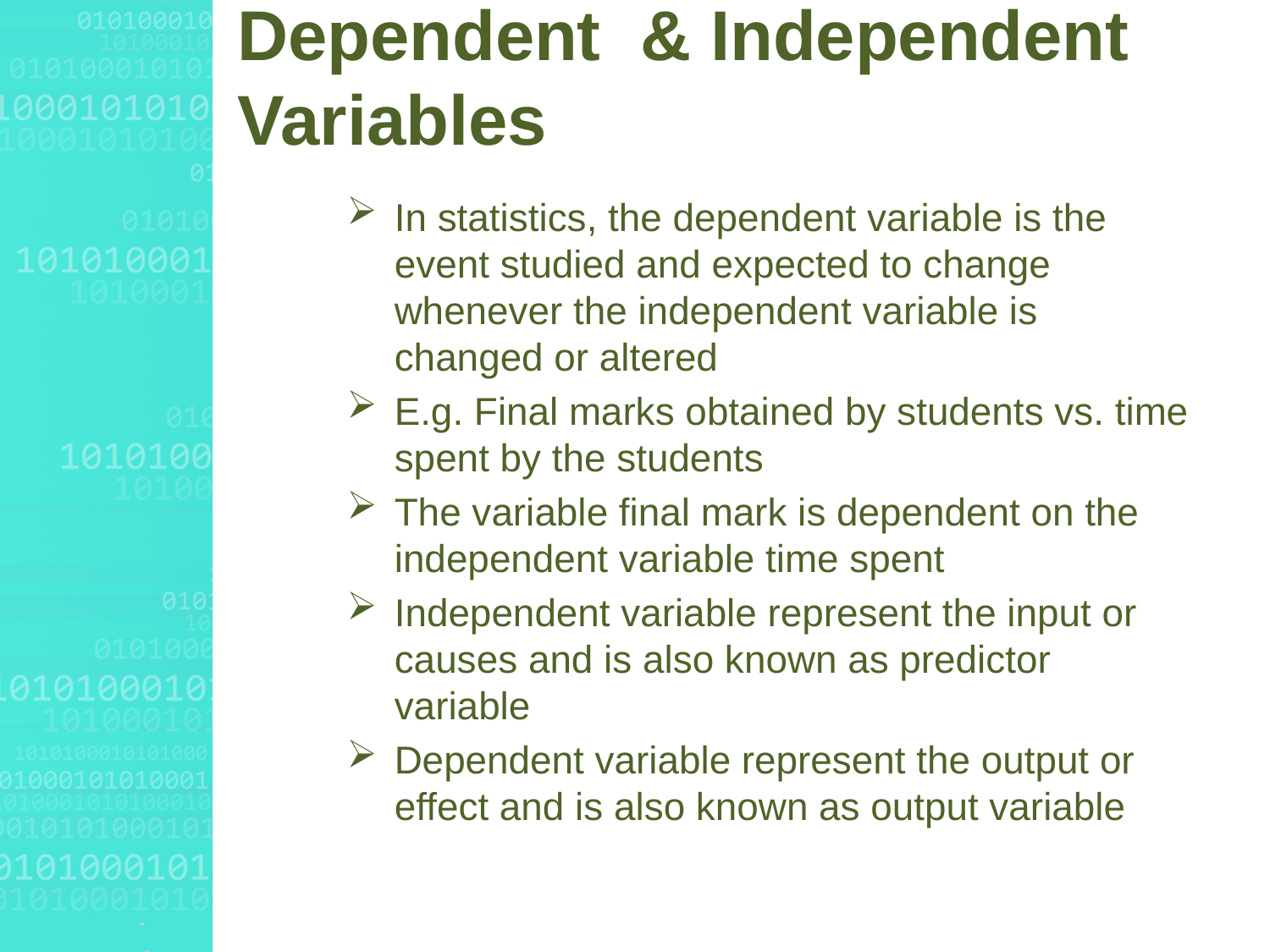

# Dependent  & Independent Variables
In statistics, the dependent variable is the event studied and expected to change whenever the independent variable is changed or altered
E.g. Final marks obtained by students vs. time spent by the students
The variable final mark is dependent on the independent variable time spent
Independent variable represent the input or causes and is also known as predictor variable
Dependent variable represent the output or effect and is also known as output variable